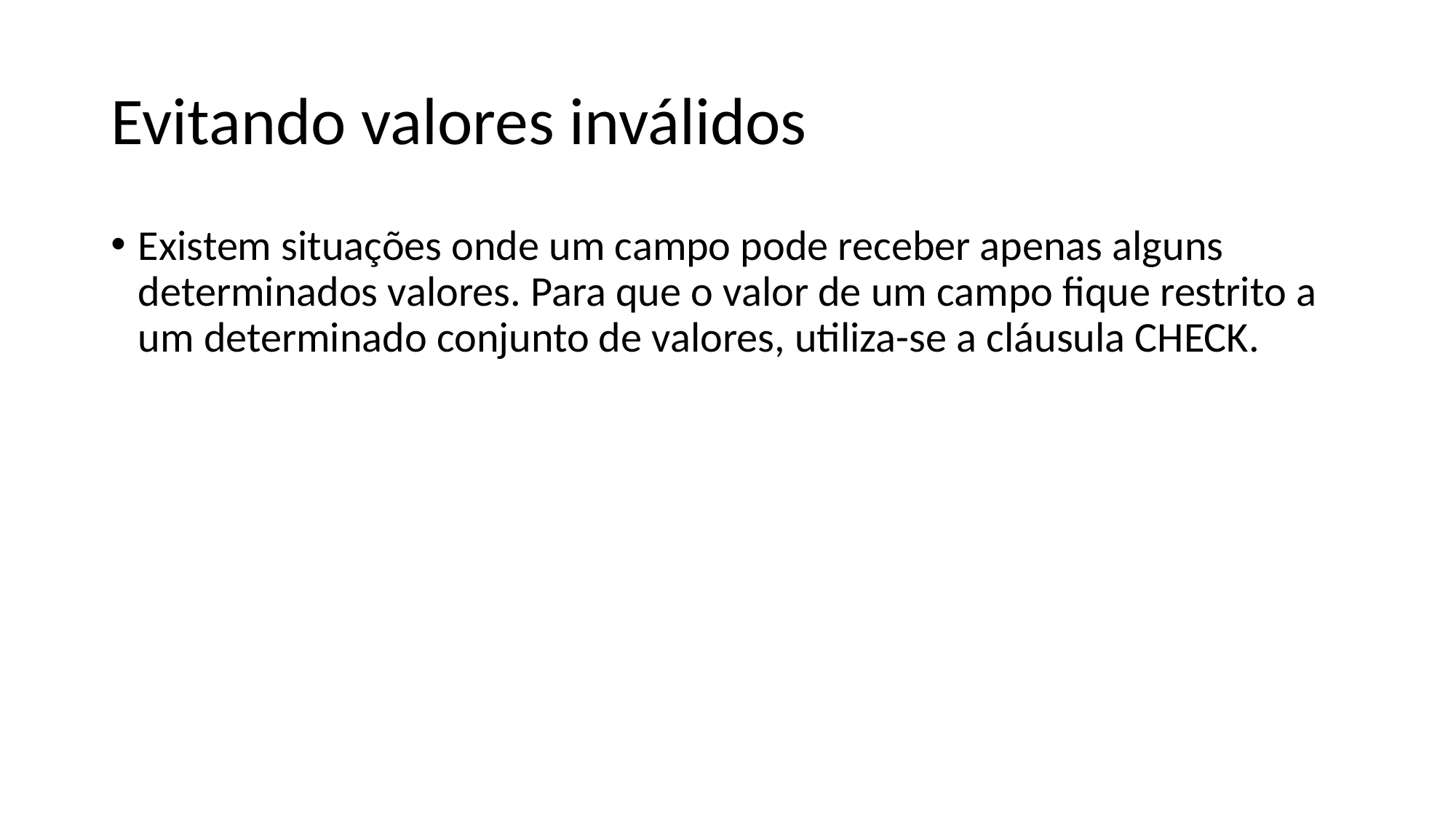

# Evitando valores inválidos
Existem situações onde um campo pode receber apenas alguns determinados valores. Para que o valor de um campo fique restrito a um determinado conjunto de valores, utiliza-se a cláusula CHECK.